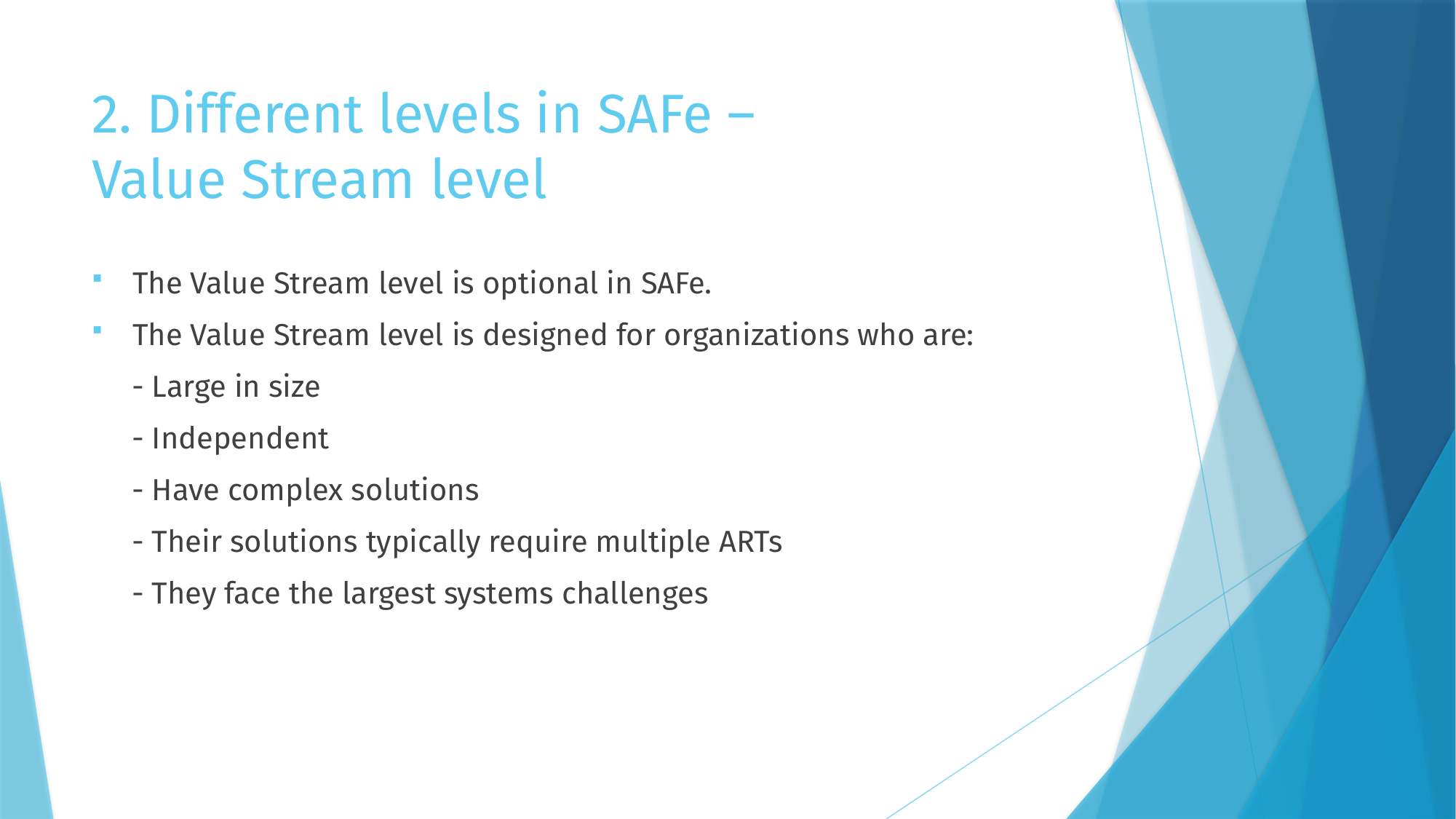

# 2. Different levels in SAFe – Value Stream level
The Value Stream level is optional in SAFe.
The Value Stream level is designed for organizations who are:
     - Large in size
     - Independent
     - Have complex solutions
     - Their solutions typically require multiple ARTs
     - They face the largest systems challenges